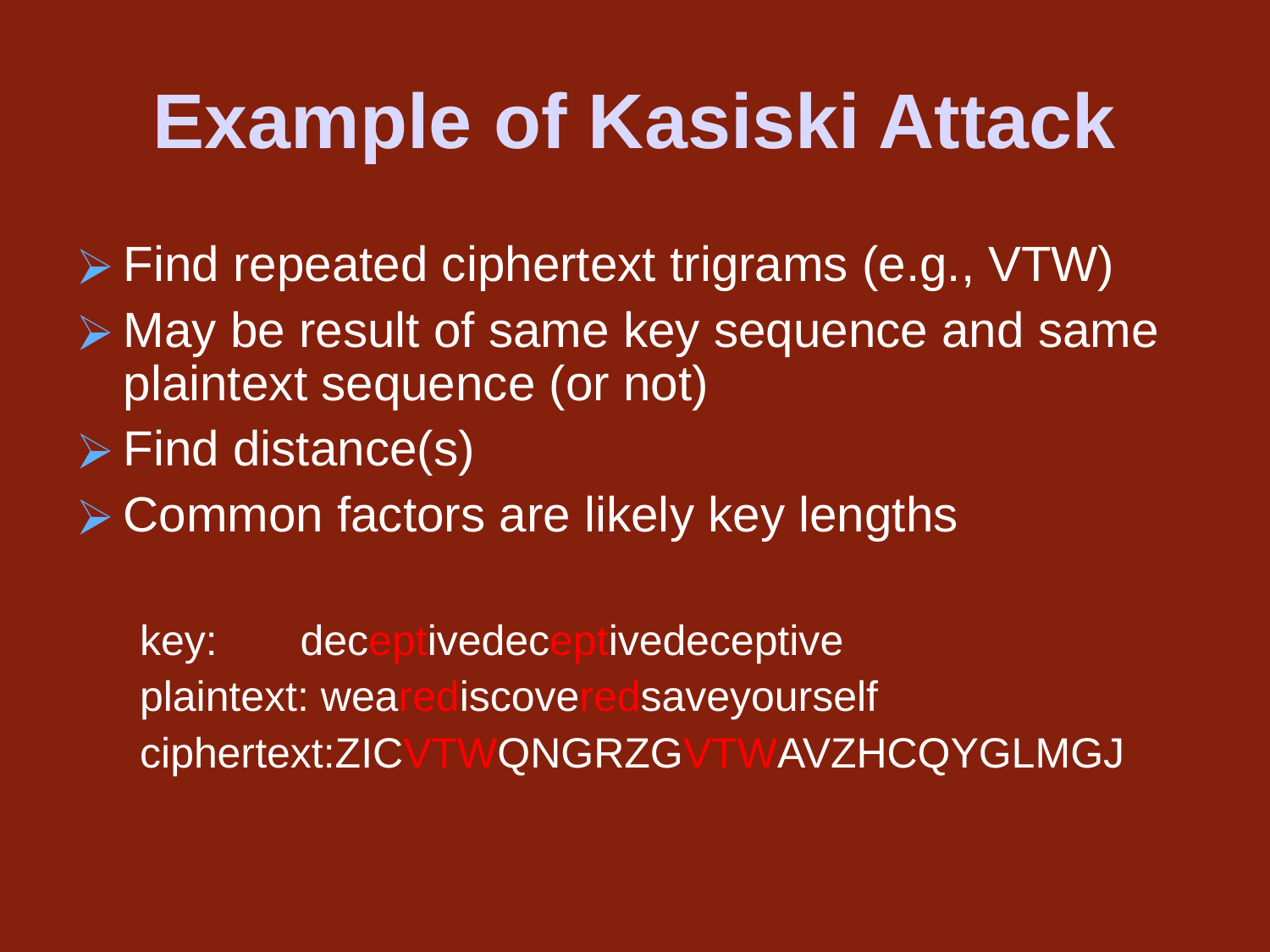

Example of Kasiski Attack
Find repeated ciphertext trigrams (e.g., VTW)
May be result of same key sequence and same plaintext sequence (or not)
Find distance(s)
Common factors are likely key lengths

key:       deceptivedeceptivedeceptive
plaintext: wearediscoveredsaveyourself
ciphertext:ZICVTWQNGRZGVTWAVZHCQYGLMGJ